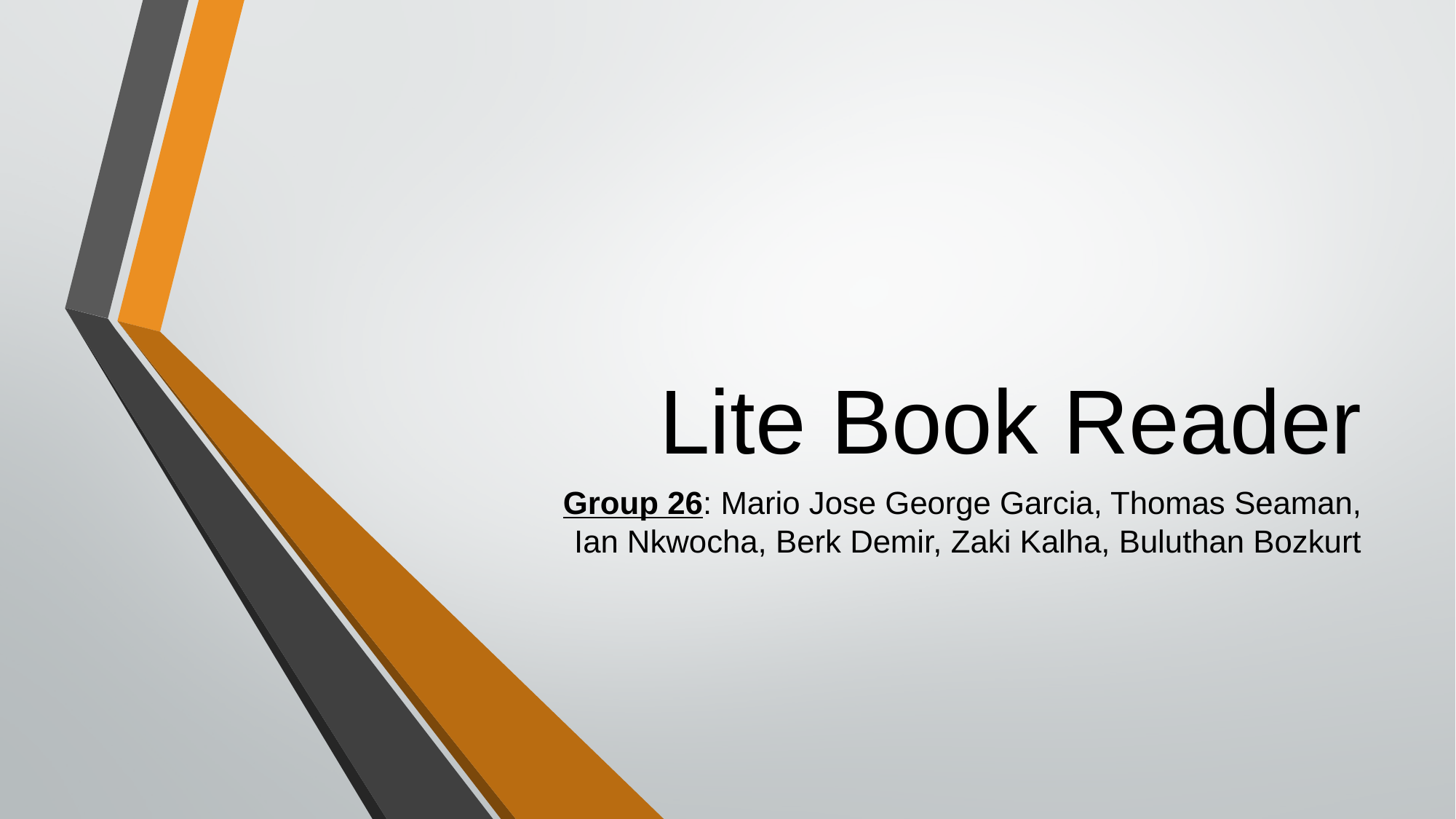

# Lite Book Reader
Group 26: Mario Jose George Garcia, Thomas Seaman, Ian Nkwocha, Berk Demir, Zaki Kalha, Buluthan Bozkurt